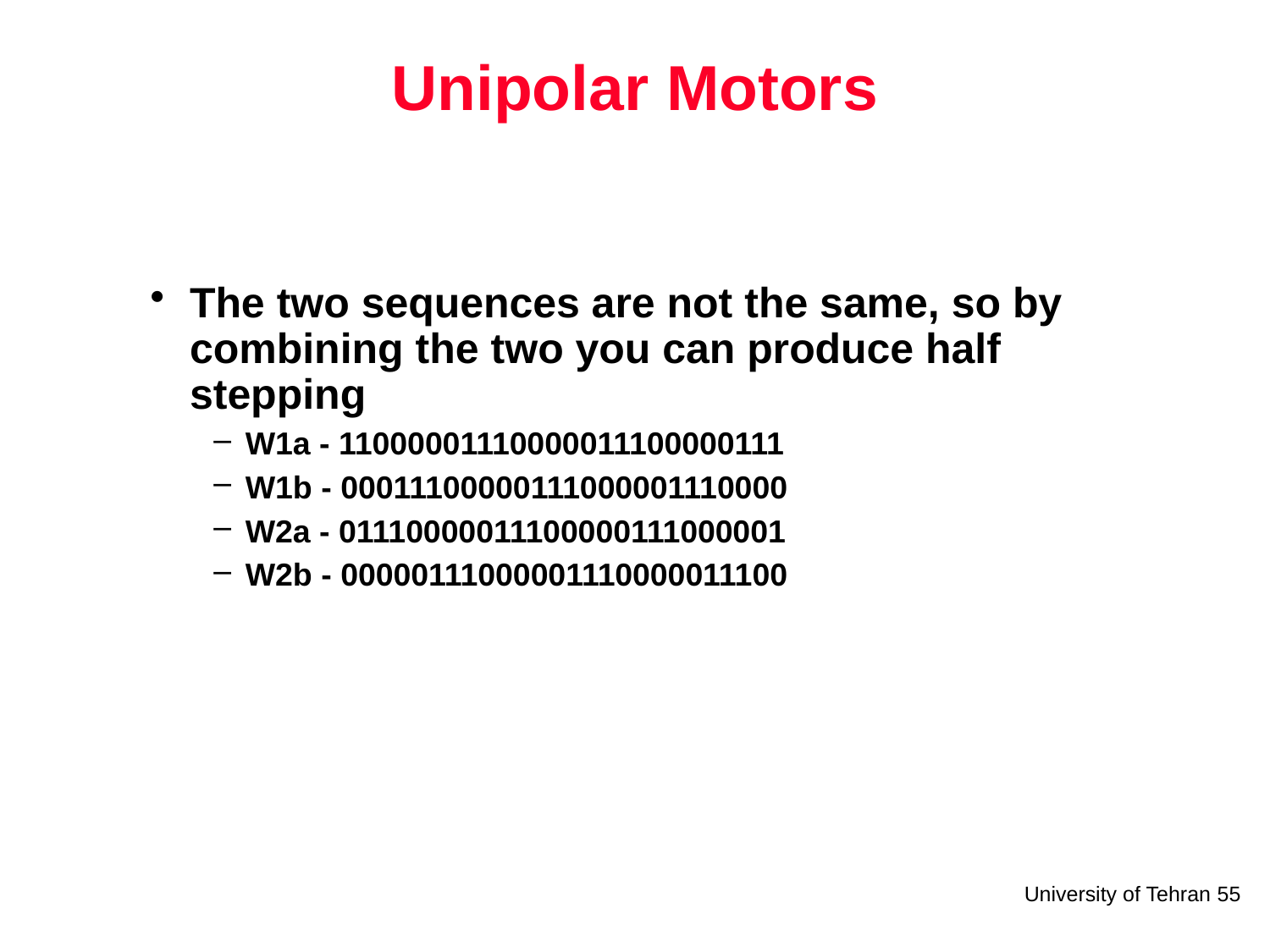

# Unipolar Motors
The two sequences are not the same, so by combining the two you can produce half stepping
W1a - 11000001110000011100000111
W1b - 00011100000111000001110000
W2a - 01110000011100000111000001
W2b - 00000111000001110000011100